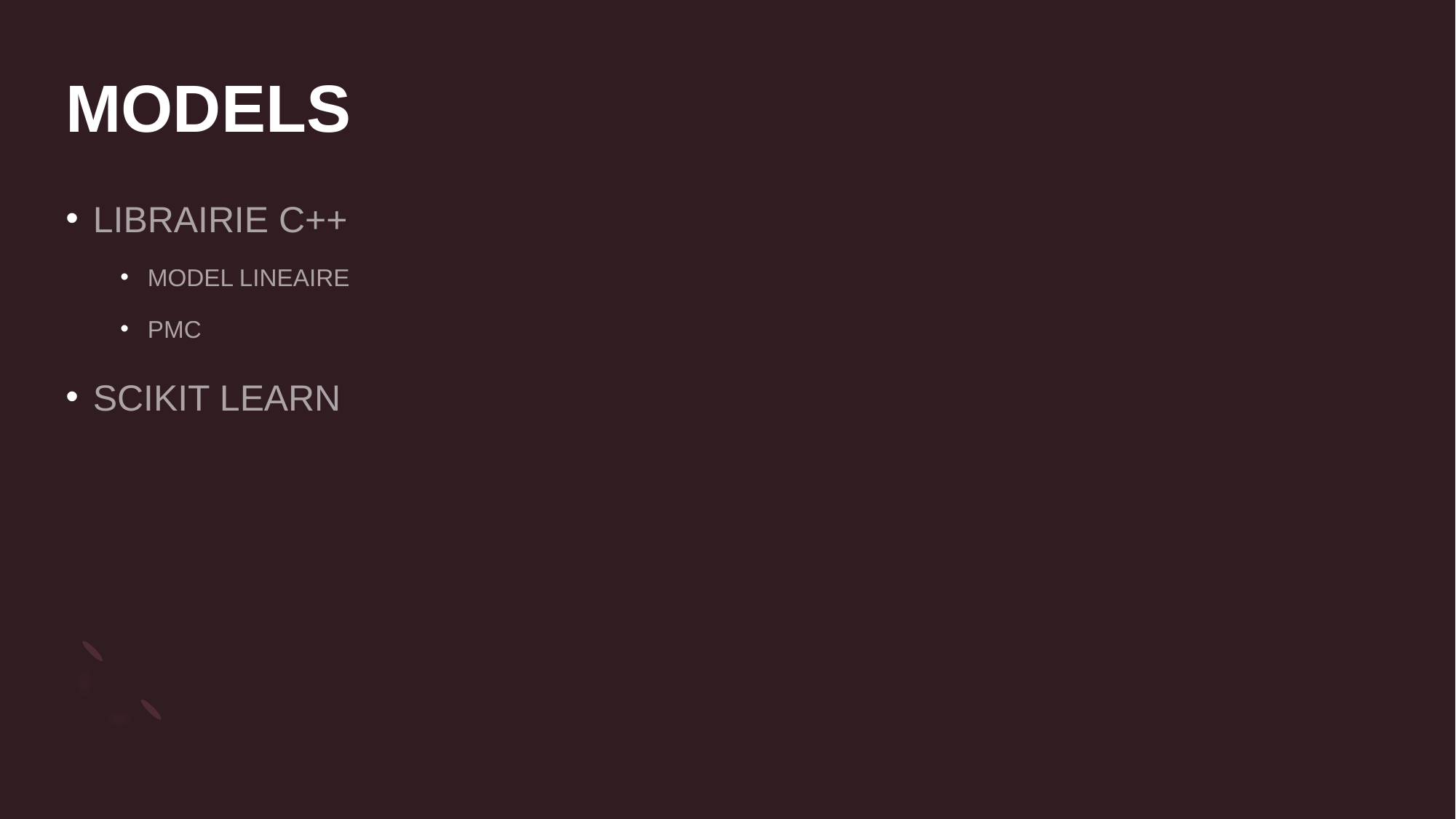

# MODELS
LIBRAIRIE C++
MODEL LINEAIRE
PMC
SCIKIT LEARN